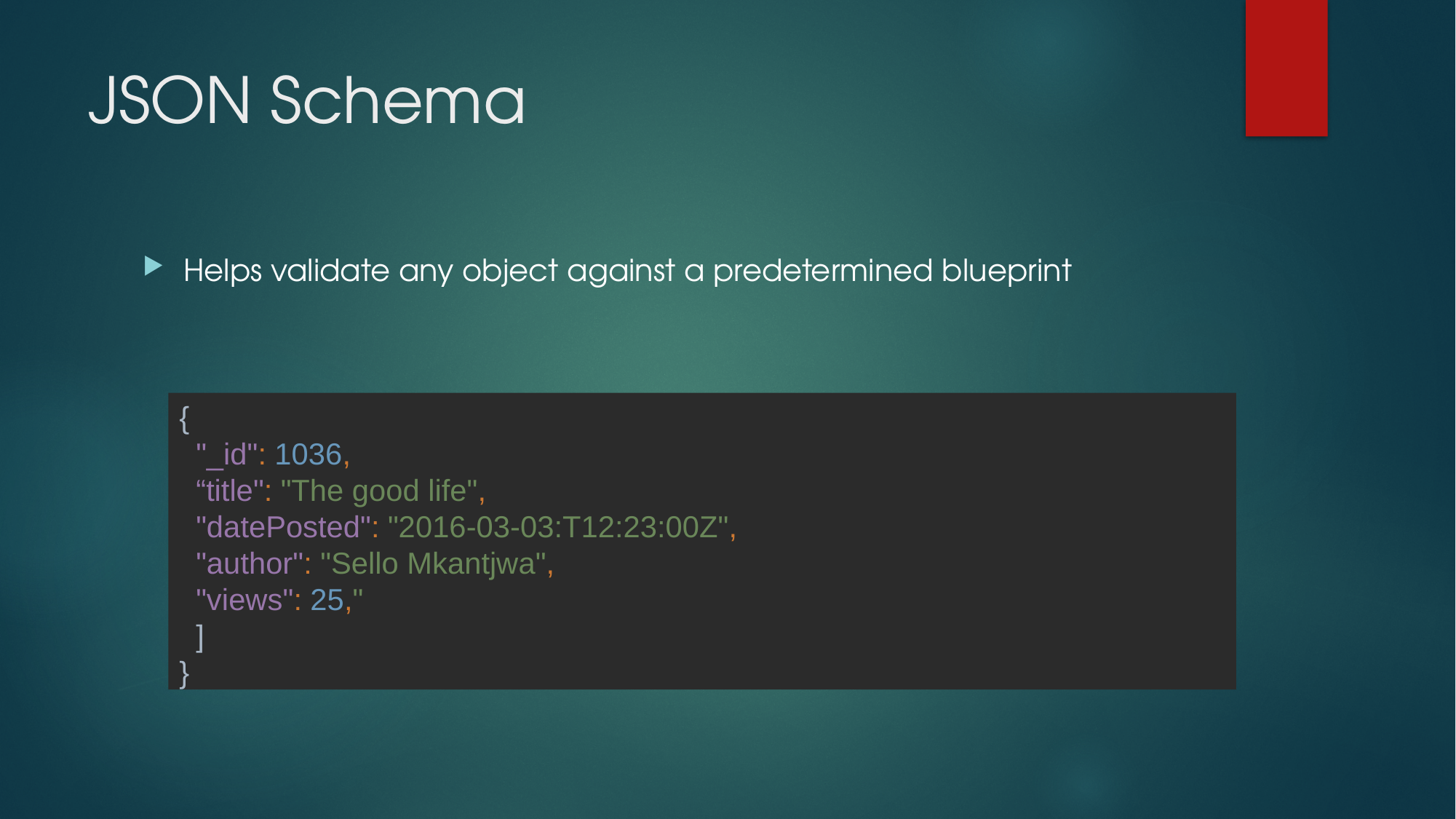

# JSON Schema
Helps validate any object against a predetermined blueprint

{
  "_id": 1036,
  “title": "The good life",
  "datePosted": "2016-03-03:T12:23:00Z",
  "author": "Sello Mkantjwa",
  "views": 25,"
  ]
}